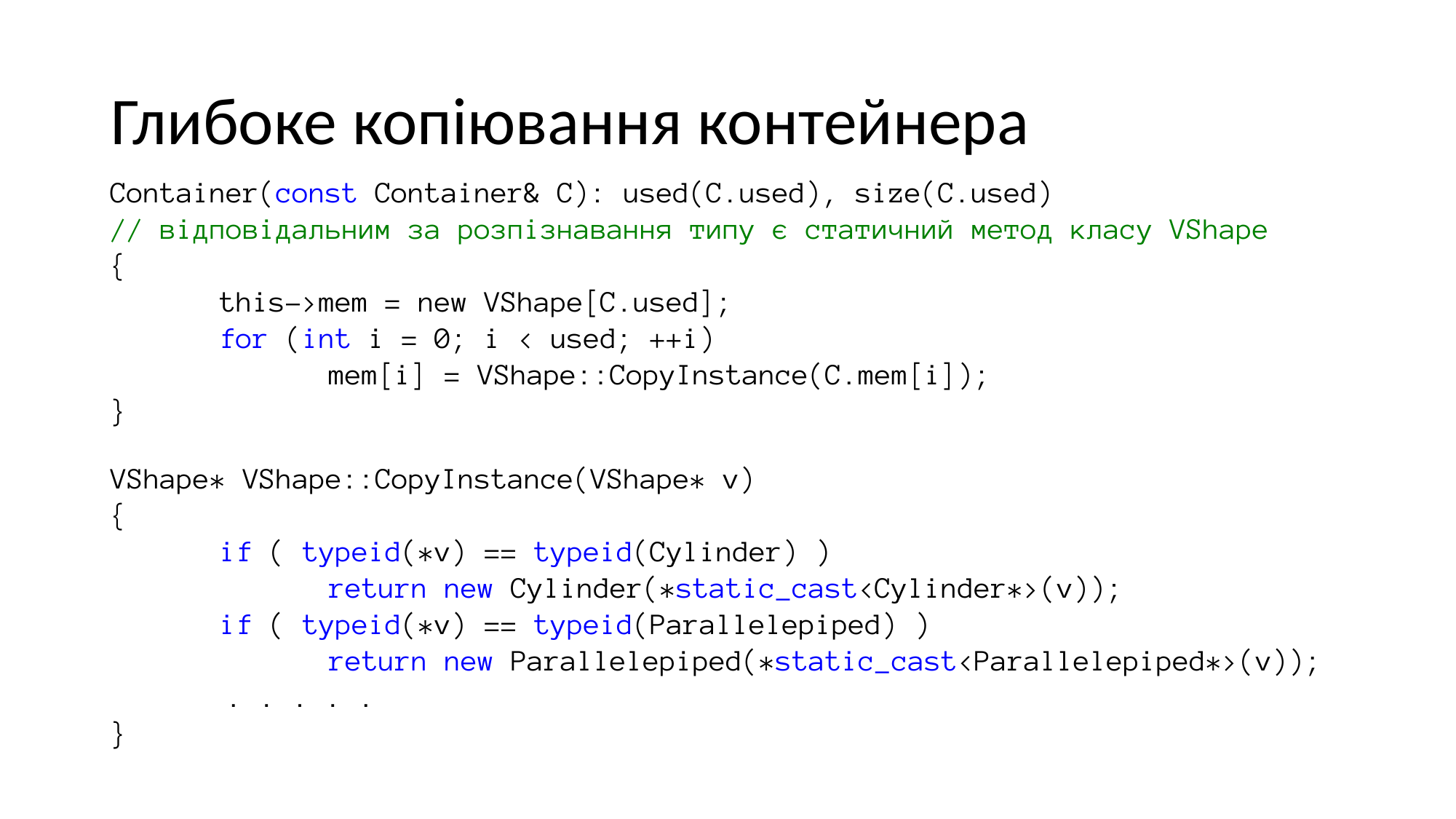

# Глибоке копіювання контейнера
Container(const Container& С): used(С.used), size(С.used)
// відповідальним за розпізнавання типу є статичний метод класу VShape
{
	this->mem = new VShape[C.used];
	for (int i = 0; i < used; ++i)
		mem[i] = VShape::CopyInstance(C.mem[i]);
}
VShape* VShape::CopyInstance(VShape* v)
{
	if ( typeid(*v) == typeid(Cylinder) )
		return new Cylinder(*static_cast<Cylinder*>(v));
	if ( typeid(*v) == typeid(Parallelepiped) )
		return new Parallelepiped(*static_cast<Parallelepiped*>(v));
       . . . . .
}